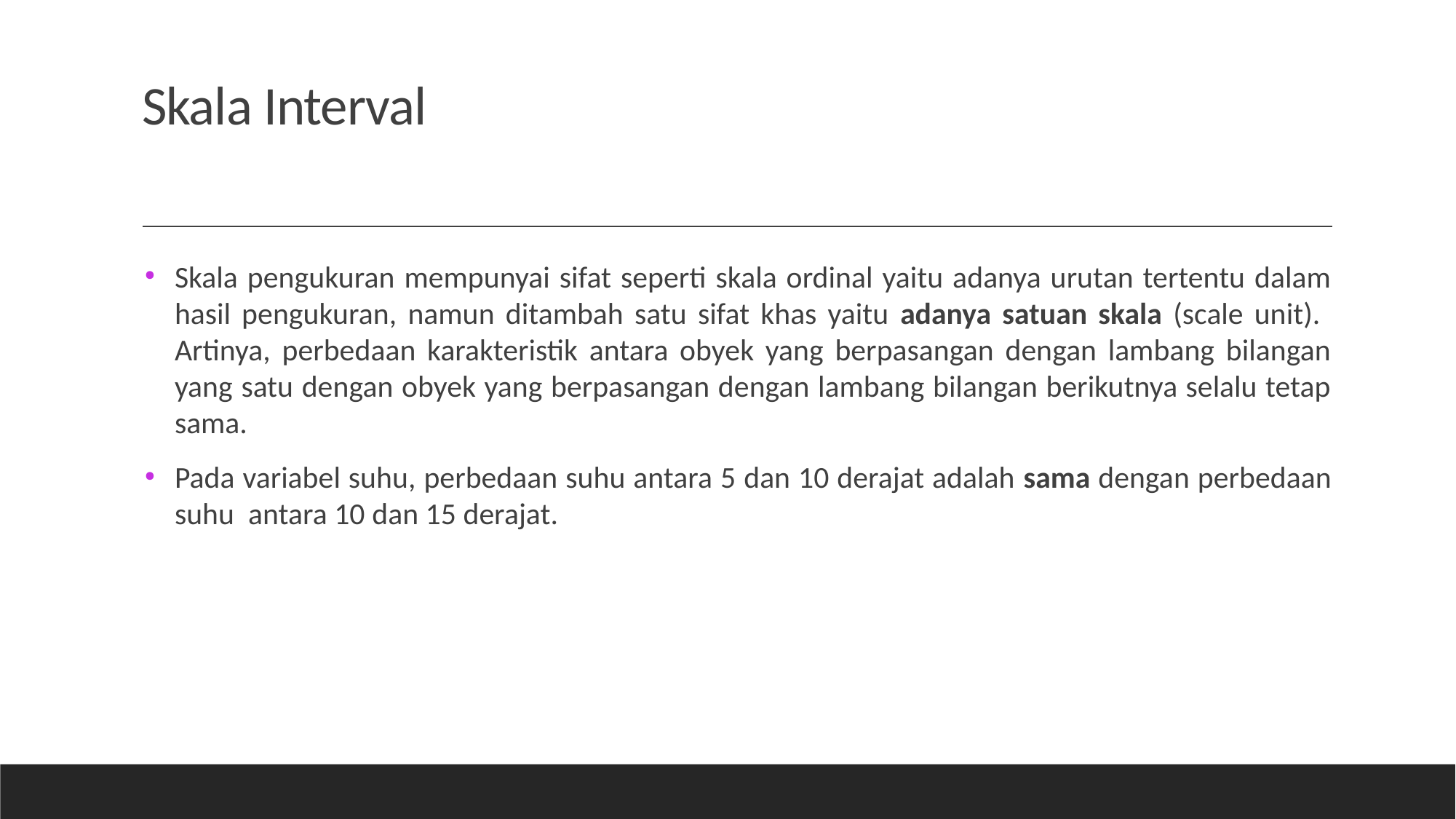

# Skala Interval
Skala pengukuran mempunyai sifat seperti skala ordinal yaitu adanya urutan tertentu dalam hasil pengukuran, namun ditambah satu sifat khas yaitu adanya satuan skala (scale unit).  Artinya, perbedaan karakteristik antara obyek yang berpasangan dengan lambang bilangan yang satu dengan obyek yang berpasangan dengan lambang bilangan berikutnya selalu tetap sama.
Pada variabel suhu, perbedaan suhu antara 5 dan 10 derajat adalah sama dengan perbedaan suhu  antara 10 dan 15 derajat.